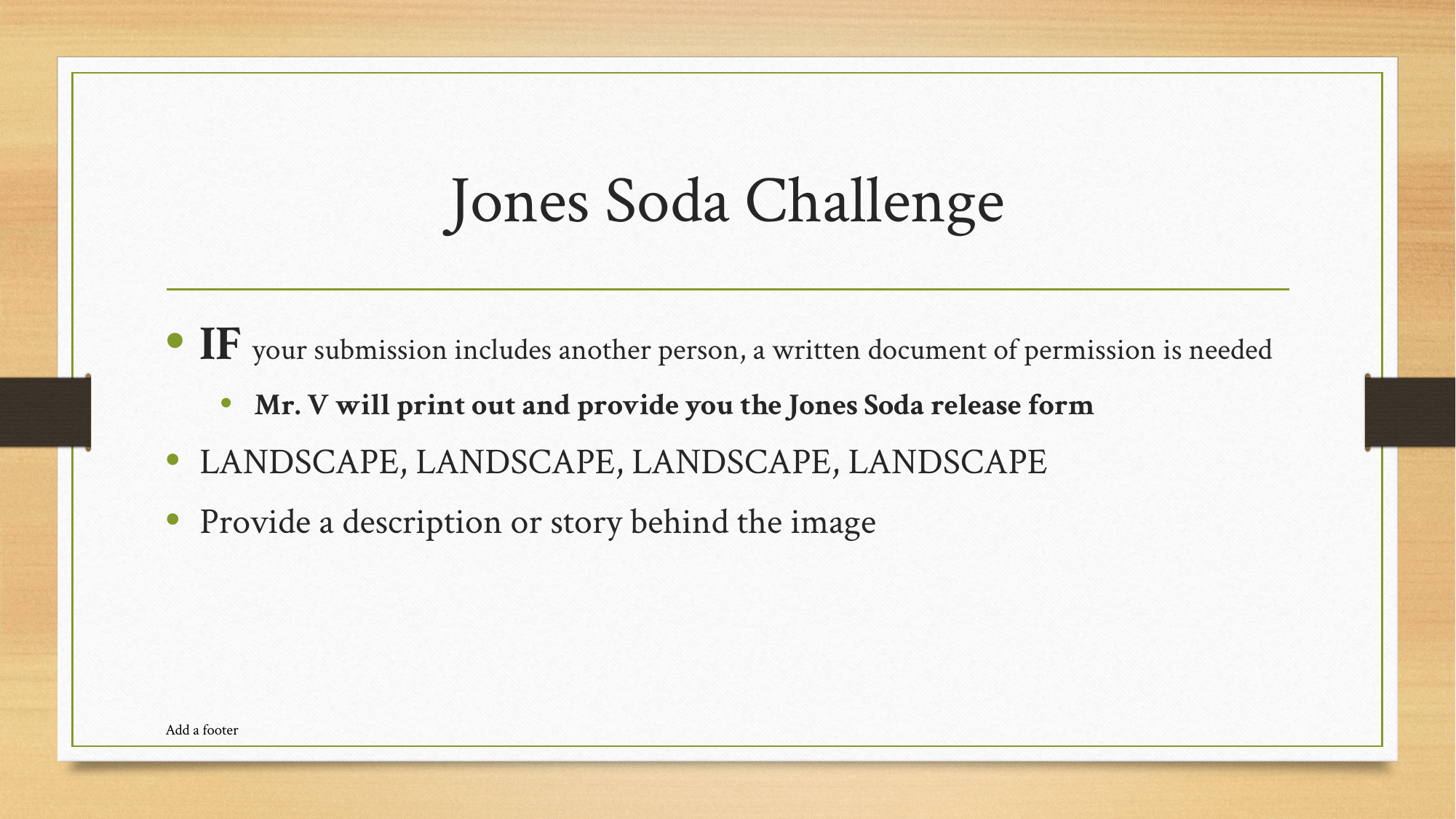

# Jones Soda Challenge
IF your submission includes another person, a written document of permission is needed
Mr. V will print out and provide you the Jones Soda release form
LANDSCAPE, LANDSCAPE, LANDSCAPE, LANDSCAPE
Provide a description or story behind the image

Add a footer